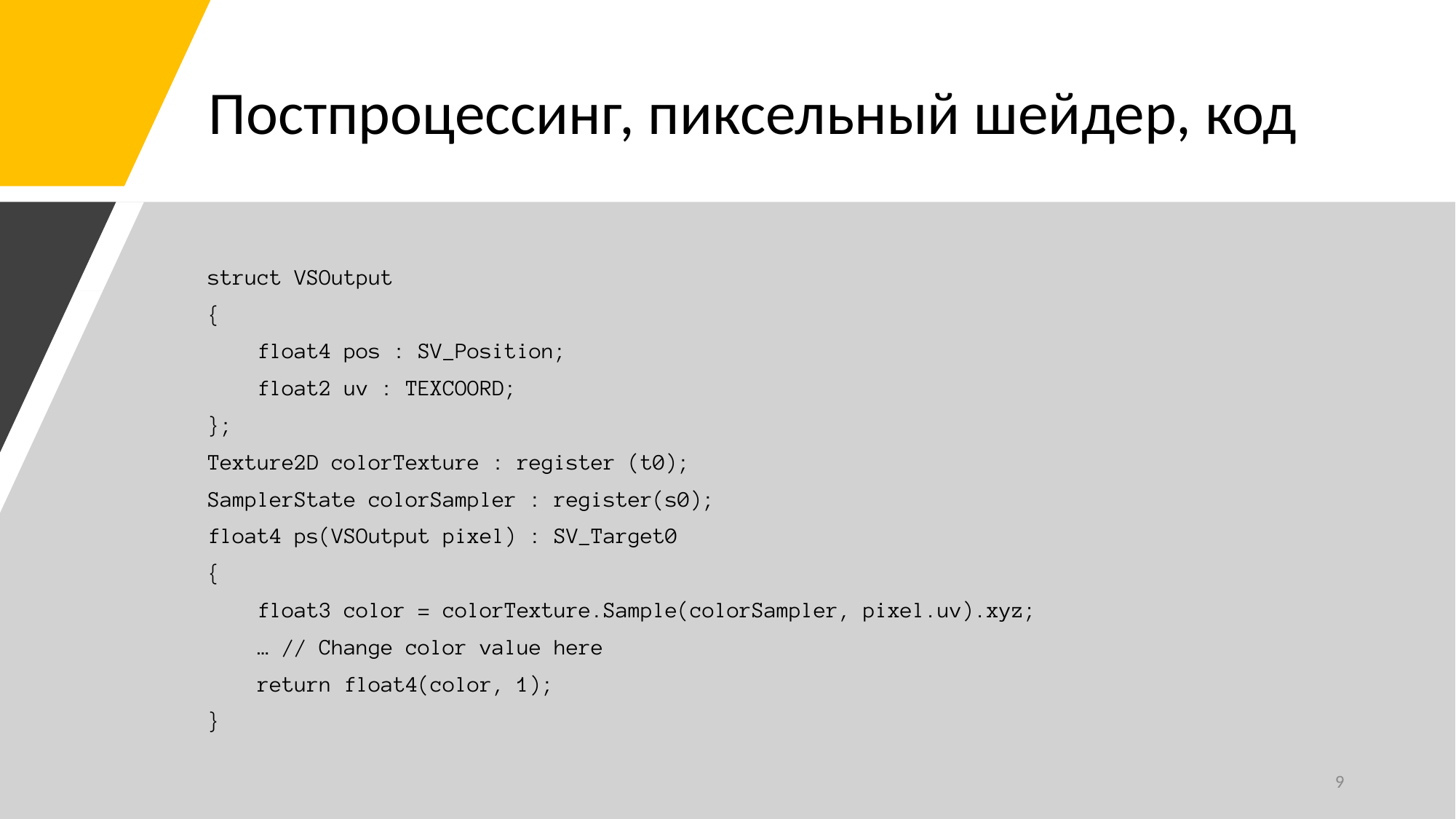

# Постпроцессинг, пиксельный шейдер, код

struct VSOutput
{
    float4 pos : SV_Position;
    float2 uv : TEXCOORD;
};
Texture2D colorTexture : register (t0);
SamplerState colorSampler : register(s0);
float4 ps(VSOutput pixel) : SV_Target0
{
    float3 color = colorTexture.Sample(colorSampler, pixel.uv).xyz;
    … // Change color value here
    return float4(color, 1);
}
9